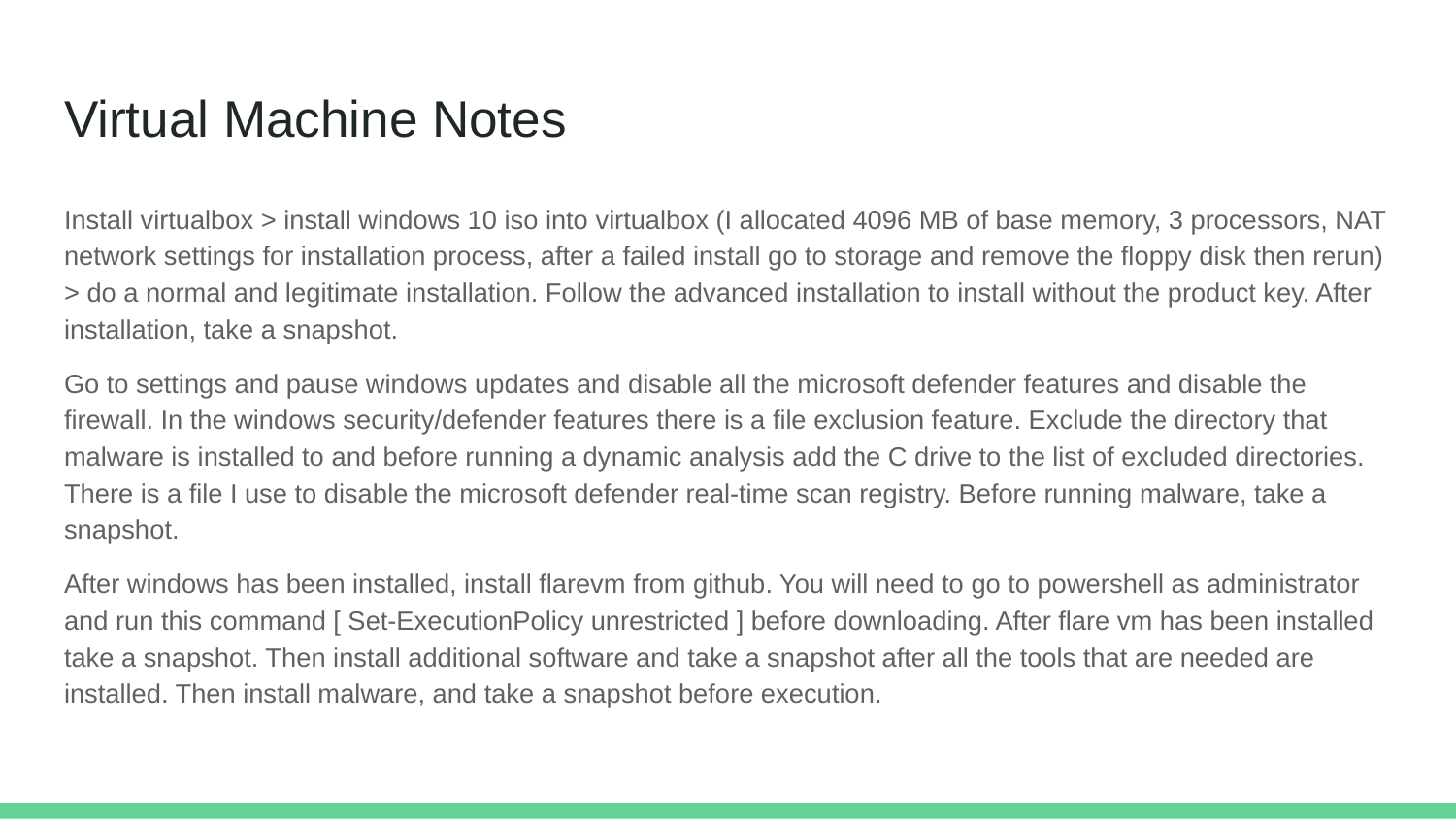

# Virtual Machine Notes
Install virtualbox > install windows 10 iso into virtualbox (I allocated 4096 MB of base memory, 3 processors, NAT network settings for installation process, after a failed install go to storage and remove the floppy disk then rerun) > do a normal and legitimate installation. Follow the advanced installation to install without the product key. After installation, take a snapshot.
Go to settings and pause windows updates and disable all the microsoft defender features and disable the firewall. In the windows security/defender features there is a file exclusion feature. Exclude the directory that malware is installed to and before running a dynamic analysis add the C drive to the list of excluded directories. There is a file I use to disable the microsoft defender real-time scan registry. Before running malware, take a snapshot.
After windows has been installed, install flarevm from github. You will need to go to powershell as administrator and run this command [ Set-ExecutionPolicy unrestricted ] before downloading. After flare vm has been installed take a snapshot. Then install additional software and take a snapshot after all the tools that are needed are installed. Then install malware, and take a snapshot before execution.